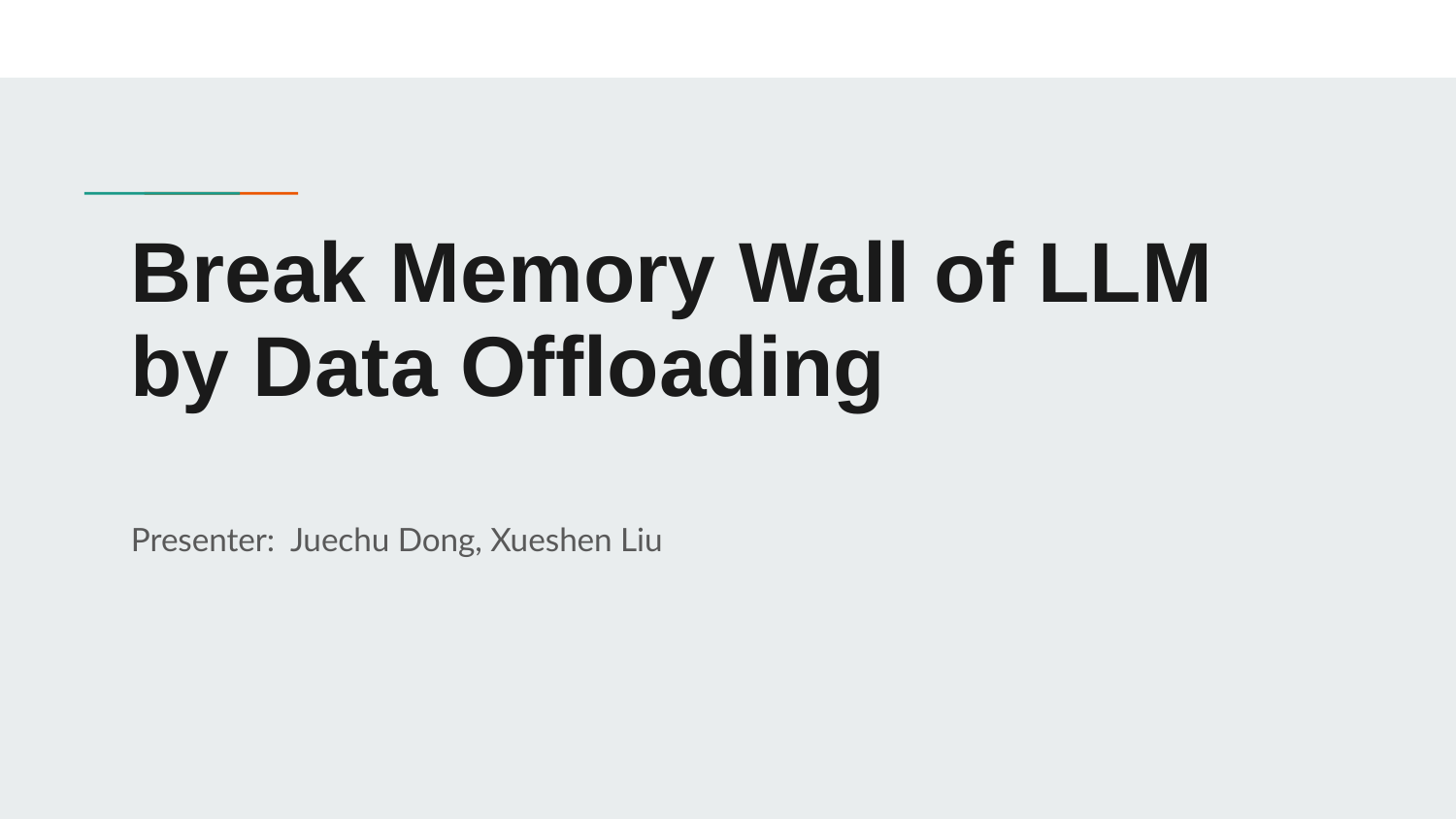

# Break Memory Wall of LLM by Data Offloading
Presenter:  Juechu Dong, Xueshen Liu